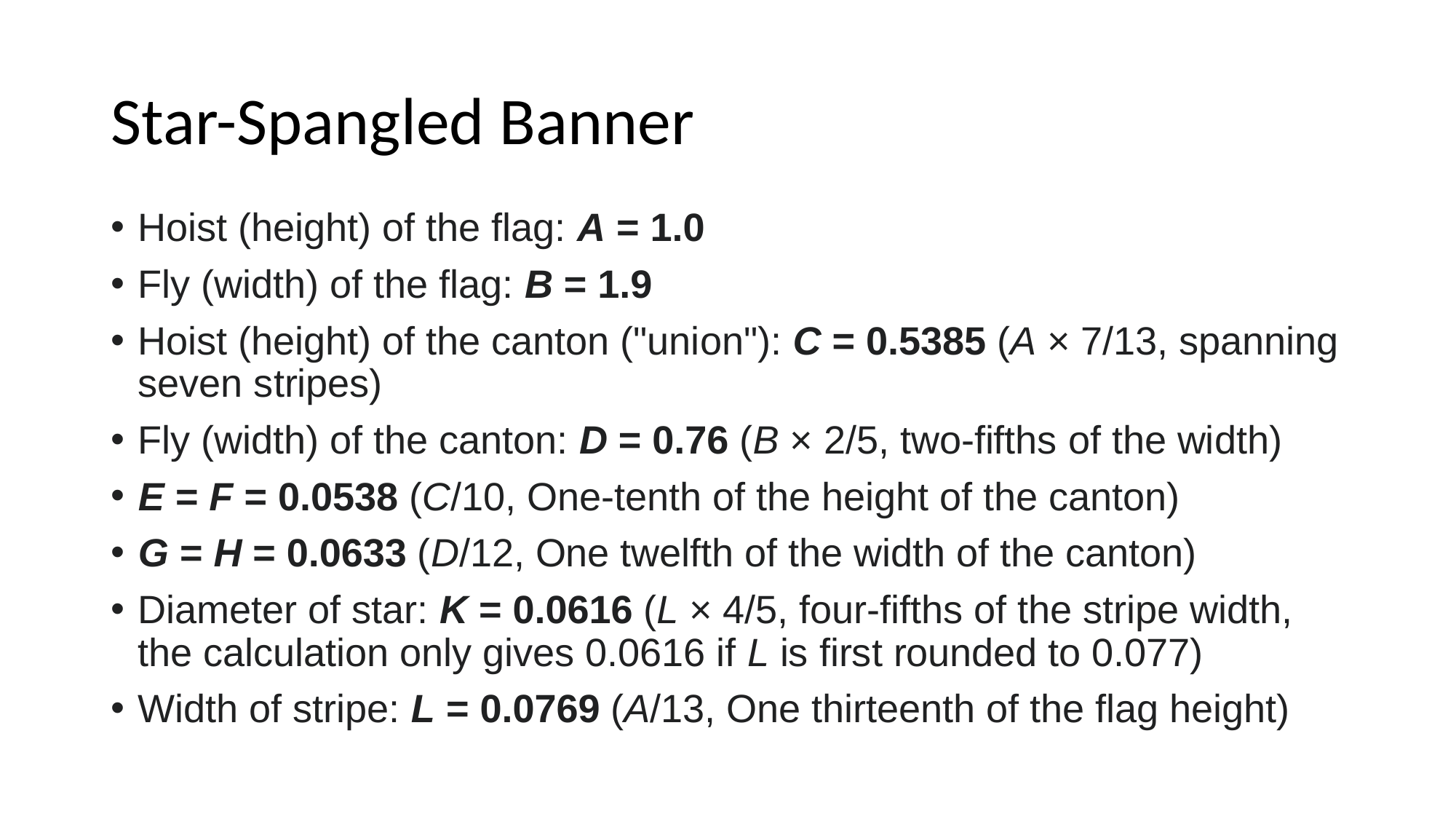

# Star-Spangled Banner
Hoist (height) of the flag: A = 1.0
Fly (width) of the flag: B = 1.9
Hoist (height) of the canton ("union"): C = 0.5385 (A × 7/13, spanning seven stripes)
Fly (width) of the canton: D = 0.76 (B × 2/5, two-fifths of the width)
E = F = 0.0538 (C/10, One-tenth of the height of the canton)
G = H = 0.0633 (D/12, One twelfth of the width of the canton)
Diameter of star: K = 0.0616 (L × 4/5, four-fifths of the stripe width, the calculation only gives 0.0616 if L is first rounded to 0.077)
Width of stripe: L = 0.0769 (A/13, One thirteenth of the flag height)